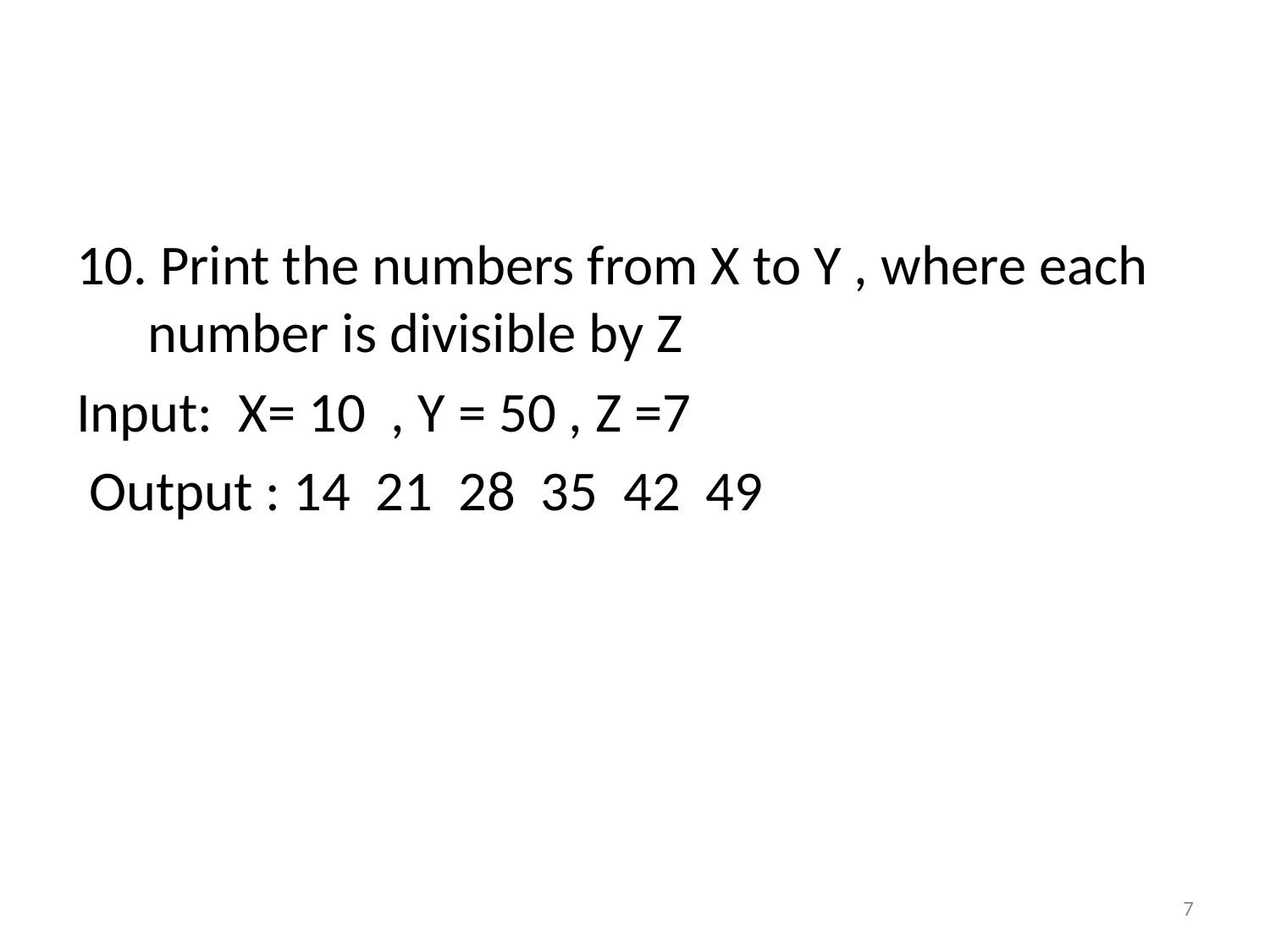

10. Print the numbers from X to Y , where each number is divisible by Z
Input:  X= 10  , Y = 50 , Z =7
 Output : 14  21  28  35  42  49

7